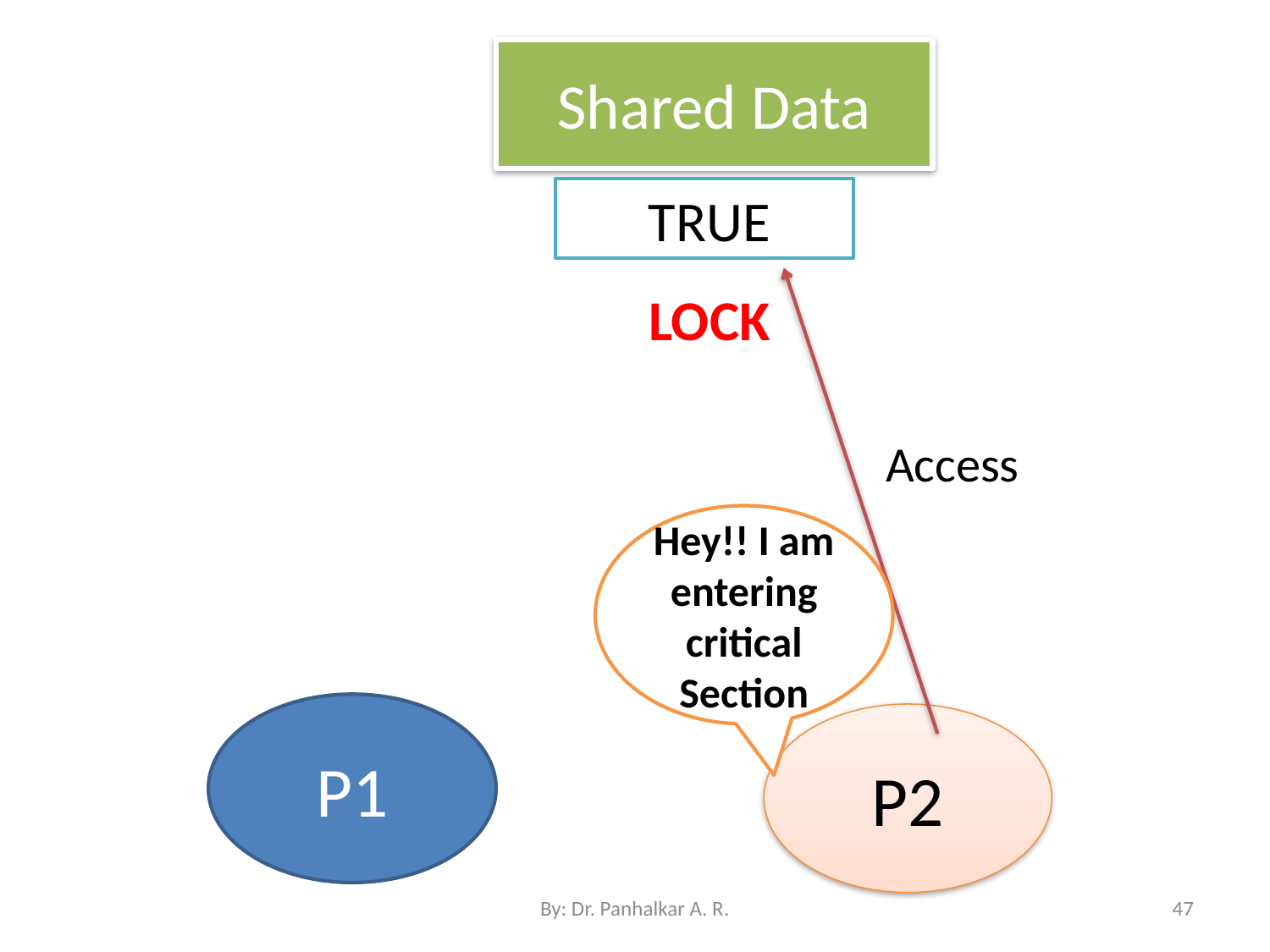

Shared Data

TRUE
LOCK
Access
Hey!! I am entering critical Section
P1
P2
By: Dr. Panhalkar A. R.
47